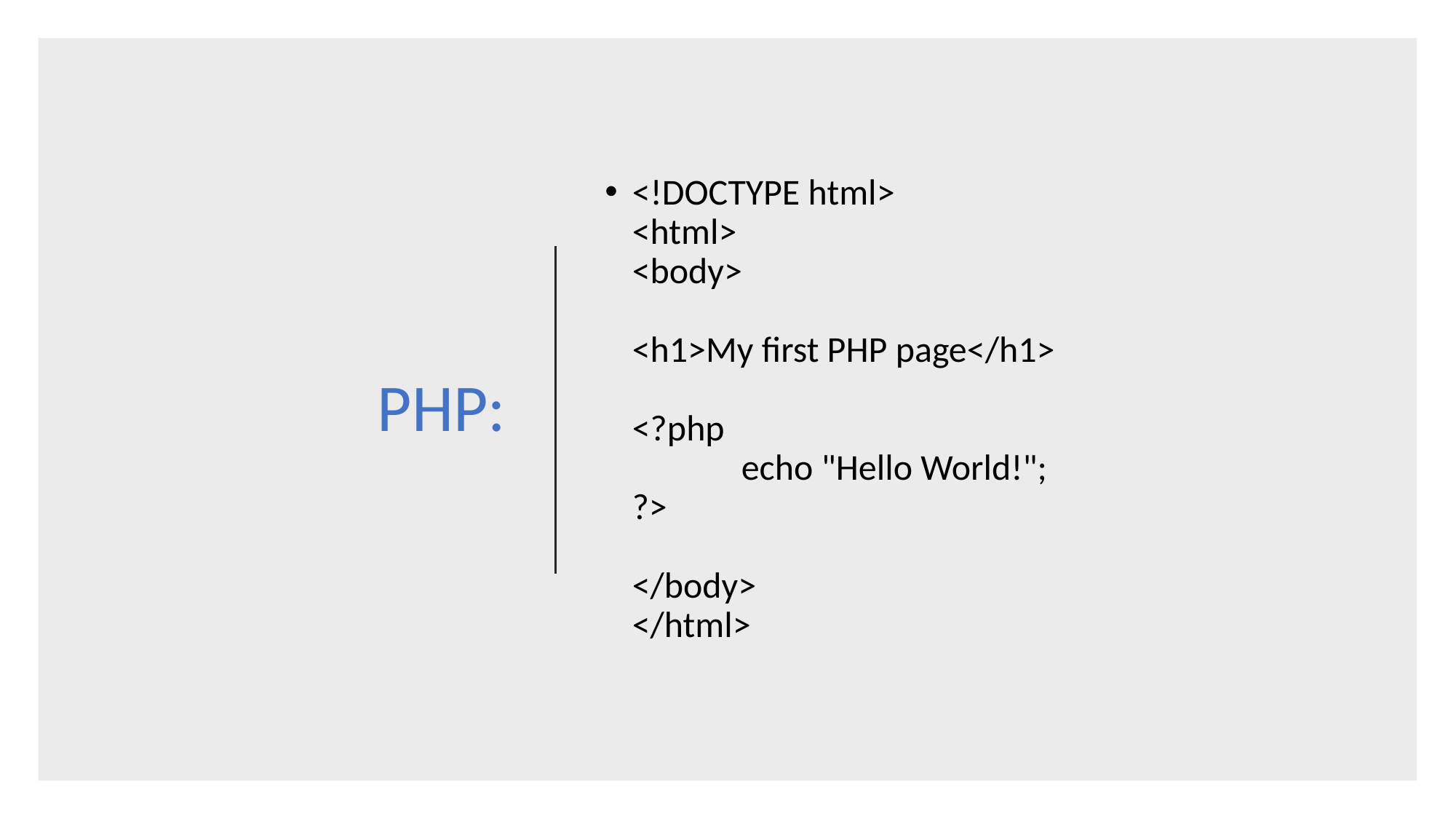

# PHP:
<!DOCTYPE html>
<html>
<body>
<h1>My first PHP page</h1>
<?php
	echo "Hello World!";
?>
</body>
</html>